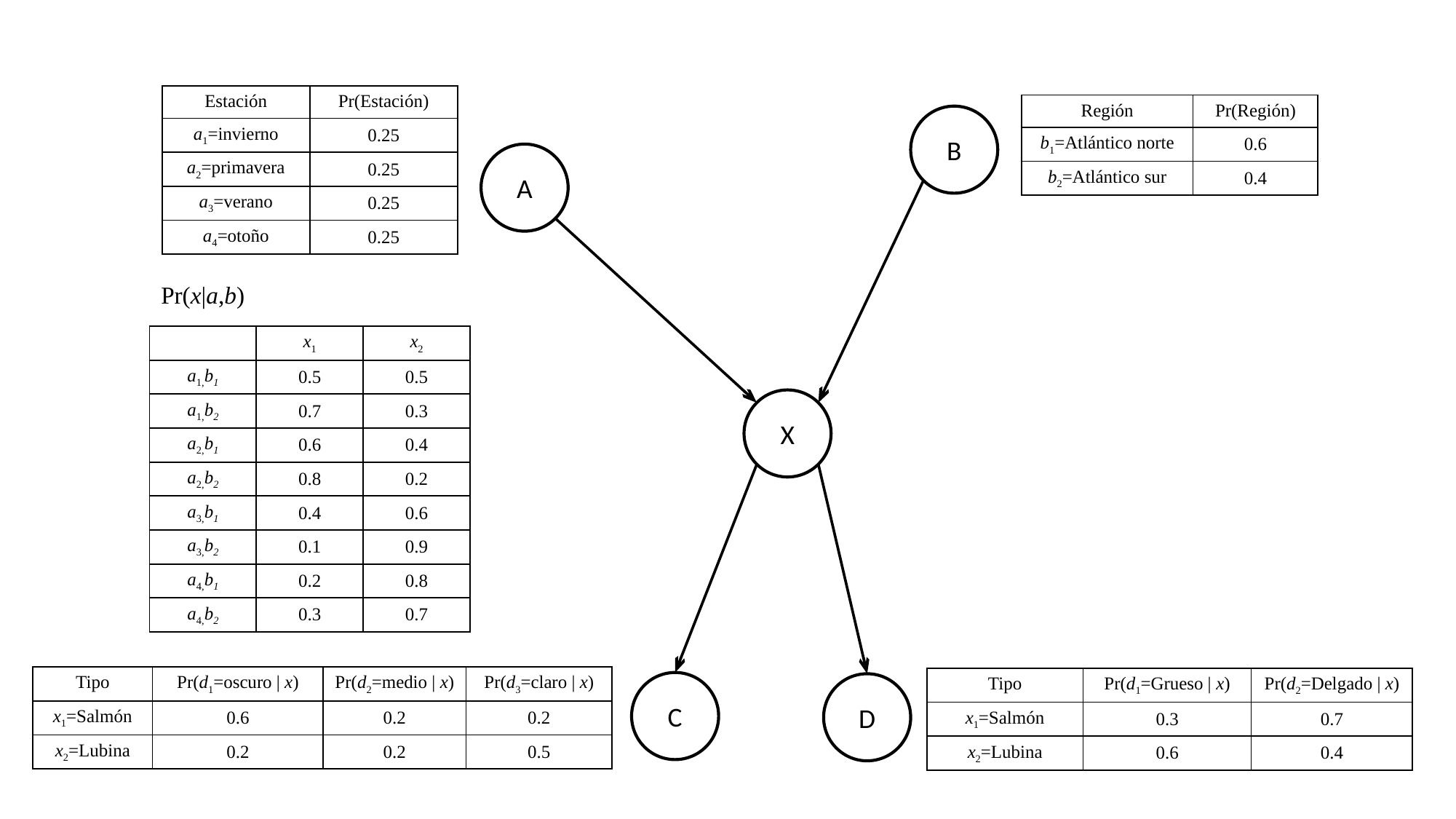

| Estación | Pr(Estación) |
| --- | --- |
| a1=invierno | 0.25 |
| a2=primavera | 0.25 |
| a3=verano | 0.25 |
| a4=otoño | 0.25 |
| Región | Pr(Región) |
| --- | --- |
| b1=Atlántico norte | 0.6 |
| b2=Atlántico sur | 0.4 |
B
A
Pr(x|a,b)
|  | x1 | x2 |
| --- | --- | --- |
| a1,b1 | 0.5 | 0.5 |
| a1,b2 | 0.7 | 0.3 |
| a2,b1 | 0.6 | 0.4 |
| a2,b2 | 0.8 | 0.2 |
| a3,b1 | 0.4 | 0.6 |
| a3,b2 | 0.1 | 0.9 |
| a4,b1 | 0.2 | 0.8 |
| a4,b2 | 0.3 | 0.7 |
X
| Tipo | Pr(d1=oscuro | x) | Pr(d2=medio | x) | Pr(d3=claro | x) |
| --- | --- | --- | --- |
| x1=Salmón | 0.6 | 0.2 | 0.2 |
| x2=Lubina | 0.2 | 0.2 | 0.5 |
| Tipo | Pr(d1=Grueso | x) | Pr(d2=Delgado | x) |
| --- | --- | --- |
| x1=Salmón | 0.3 | 0.7 |
| x2=Lubina | 0.6 | 0.4 |
C
D